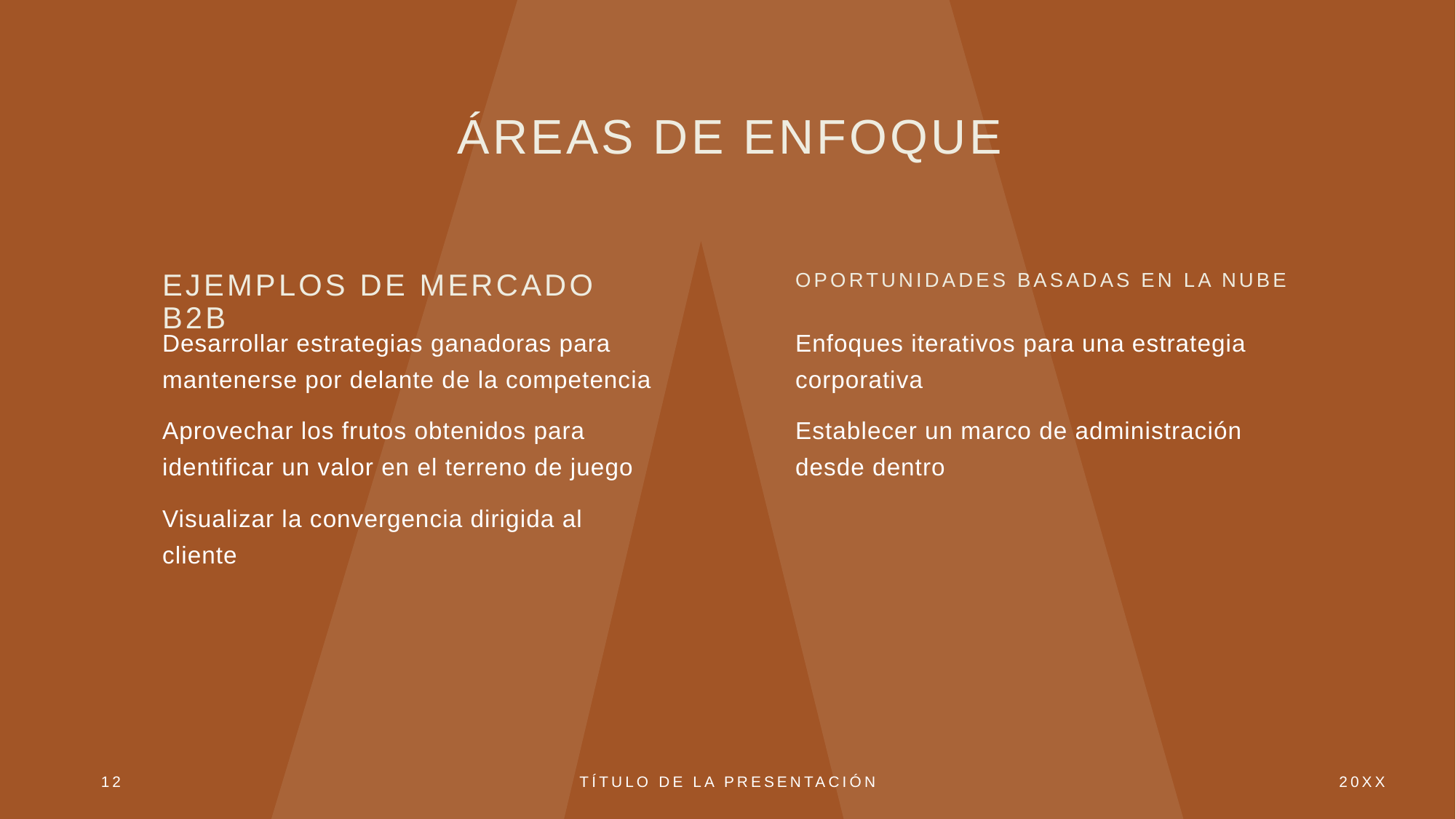

# Áreas de enfoque
Oportunidades basadas en la nube
Ejemplos de mercado B2B
Enfoques iterativos para una estrategia corporativa
Establecer un marco de administración desde dentro
Desarrollar estrategias ganadoras para mantenerse por delante de la competencia
Aprovechar los frutos obtenidos para identificar un valor en el terreno de juego
Visualizar la convergencia dirigida al cliente
12
Título de la presentación
20XX